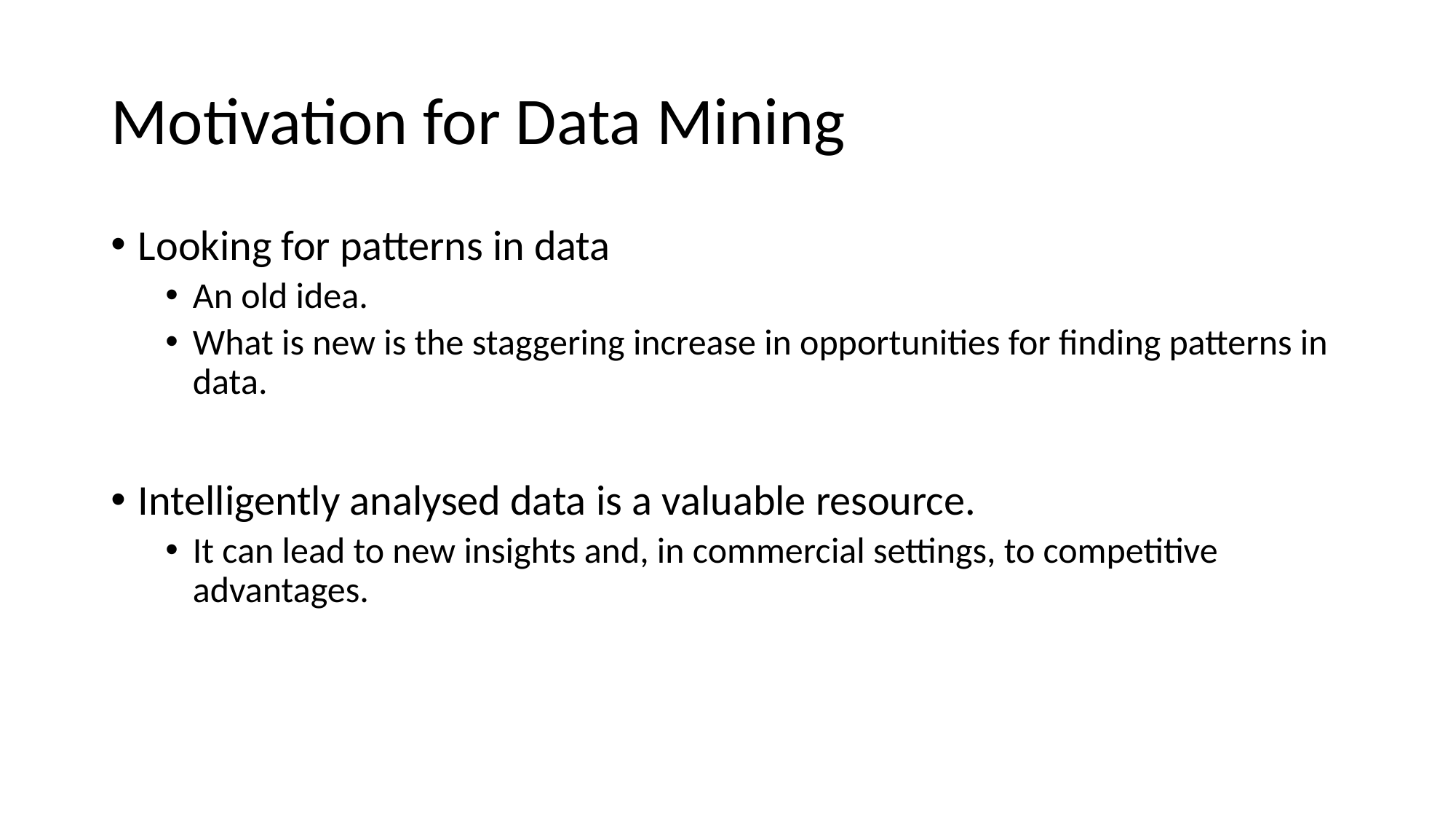

# Motivation for Data Mining
Looking for patterns in data
An old idea.
What is new is the staggering increase in opportunities for finding patterns in data.

Intelligently analysed data is a valuable resource.
It can lead to new insights and, in commercial settings, to competitive advantages.